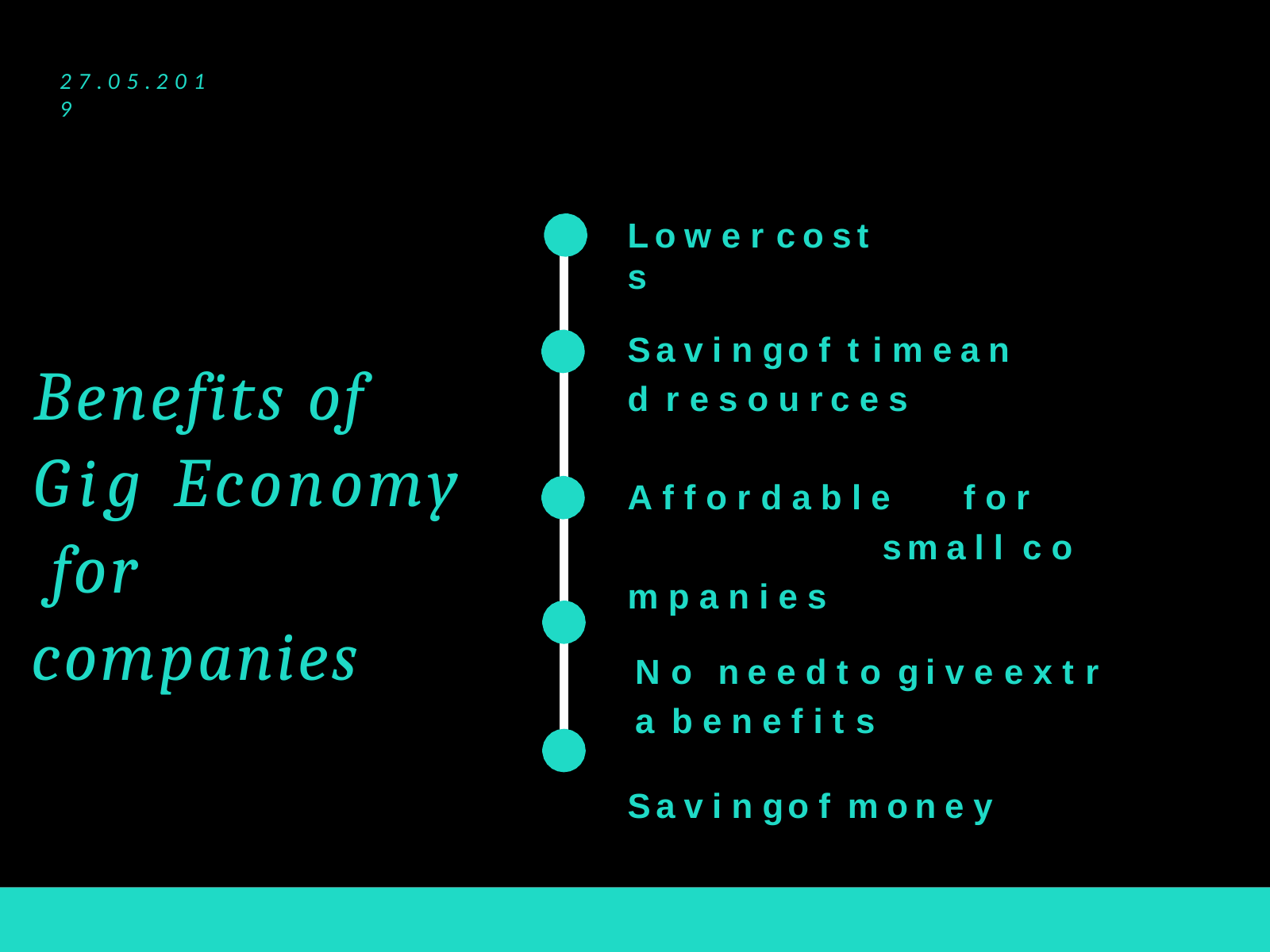

2 7 . 0 5 . 2 0 1 9
# L o w e r	c o s t s

S a v i n g	o f	t i m e	a n d  r e s o u r c e s

A f f o r d a b l e	f o r	s m a l l  c o m p a n i e s
N o	n e e d	t o	g i v e	e x t r a  b e n e f i t s

S a v i n g	o f	m o n e y

Benefits of  Gig Economy  for companies